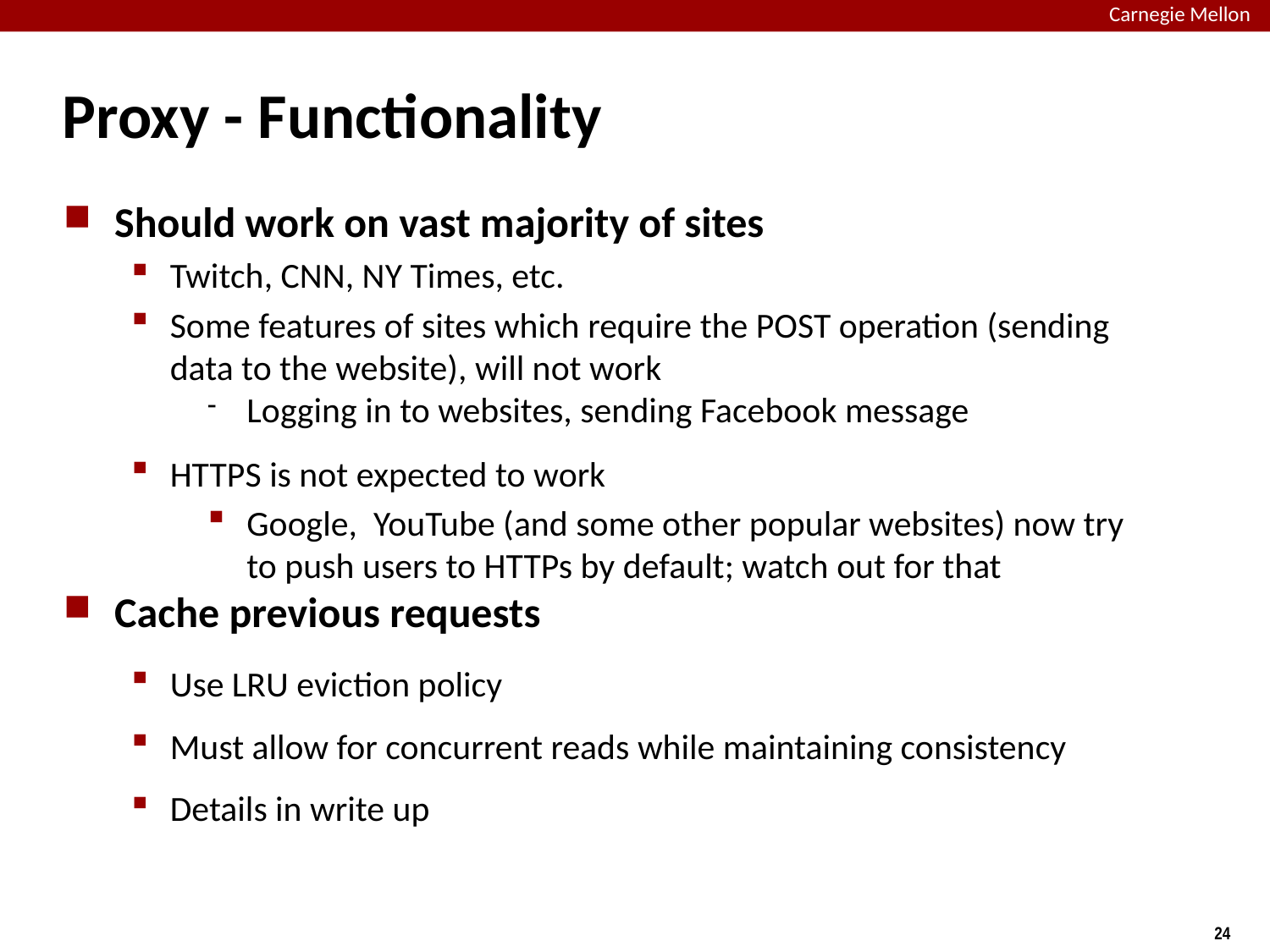

# Proxy - Functionality
Should work on vast majority of sites
Twitch, CNN, NY Times, etc.
Some features of sites which require the POST operation (sending data to the website), will not work
Logging in to websites, sending Facebook message
HTTPS is not expected to work
Google,  YouTube (and some other popular websites) now try to push users to HTTPs by default; watch out for that
Cache previous requests
Use LRU eviction policy
Must allow for concurrent reads while maintaining consistency
Details in write up